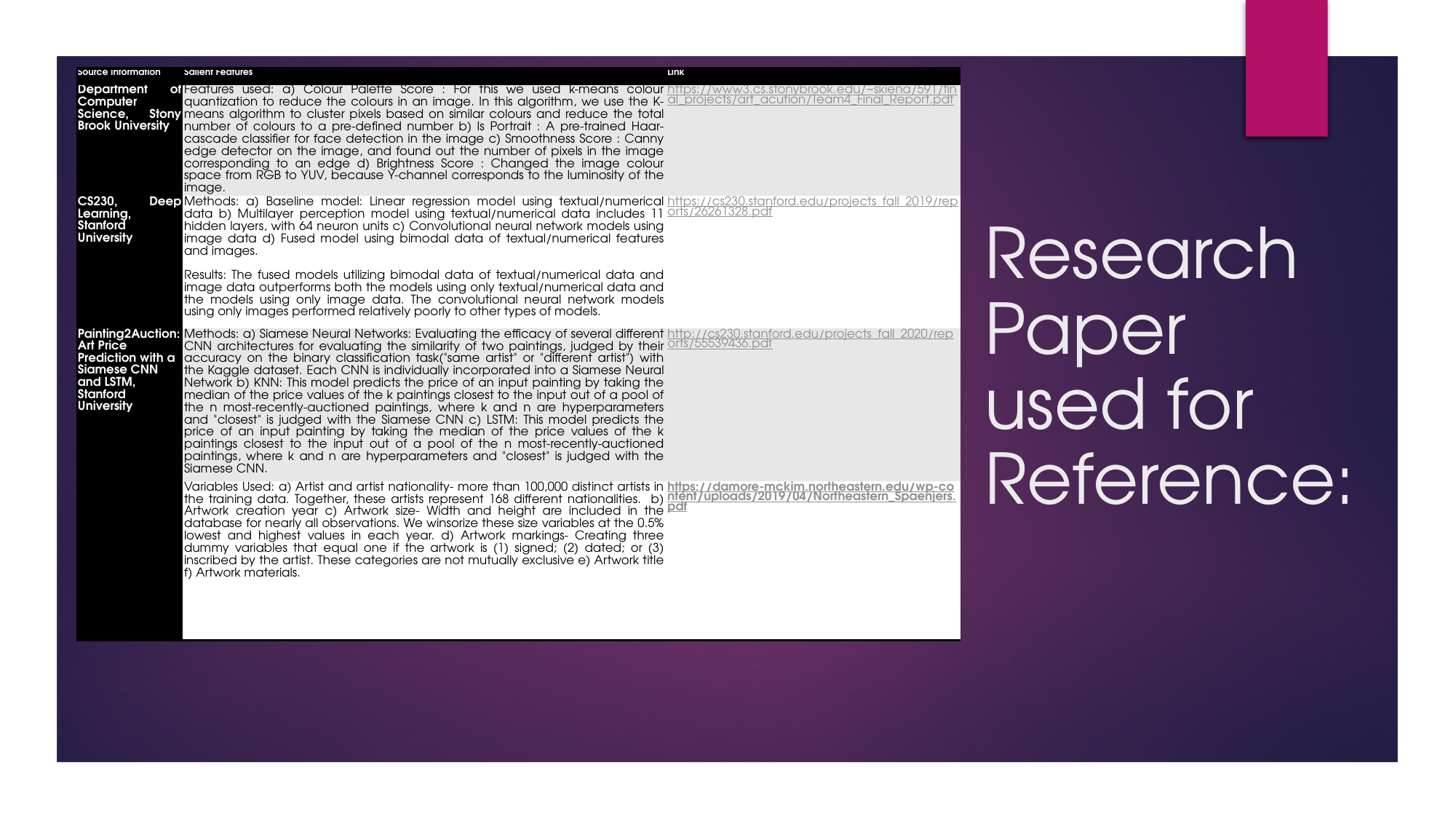

| Source Information | Salient Features | Link |
| --- | --- | --- |
| Department of Computer Science, Stony Brook University | Features used: a) Colour Palette Score : For this we used k-means colour quantization to reduce the colours in an image. In this algorithm, we use the K-means algorithm to cluster pixels based on similar colours and reduce the total number of colours to a pre-defined number b) Is Portrait : A pre-trained Haar-cascade classifier for face detection in the image c) Smoothness Score : Canny edge detector on the image, and found out the number of pixels in the image corresponding to an edge d) Brightness Score : Changed the image colour space from RGB to YUV, because Y-channel corresponds to the luminosity of the image. | https://www3.cs.stonybrook.edu/~skiena/591/final\_projects/art\_acution/Team4\_Final\_Report.pdf |
| CS230, Deep Learning, Stanford University | Methods: a) Baseline model: Linear regression model using textual/numerical data b) Multilayer perception model using textual/numerical data includes 11 hidden layers, with 64 neuron units c) Convolutional neural network models using image data d) Fused model using bimodal data of textual/numerical features and images. Results: The fused models utilizing bimodal data of textual/numerical data and image data outperforms both the models using only textual/numerical data and the models using only image data. The convolutional neural network models using only images performed relatively poorly to other types of models. | https://cs230.stanford.edu/projects\_fall\_2019/reports/26261328.pdf |
| Painting2Auction: Art Price Prediction with a Siamese CNN and LSTM, Stanford University | Methods: a) Siamese Neural Networks: Evaluating the efficacy of several different CNN architectures for evaluating the similarity of two paintings, judged by their accuracy on the binary classification task("same artist" or "different artist") with the Kaggle dataset. Each CNN is individually incorporated into a Siamese Neural Network b) KNN: This model predicts the price of an input painting by taking the median of the price values of the k paintings closest to the input out of a pool of the n most-recently-auctioned paintings, where k and n are hyperparameters and "closest" is judged with the Siamese CNN c) LSTM: This model predicts the price of an input painting by taking the median of the price values of the k paintings closest to the input out of a pool of the n most-recently-auctioned paintings, where k and n are hyperparameters and "closest" is judged with the Siamese CNN. | http://cs230.stanford.edu/projects\_fall\_2020/reports/55539436.pdf |
| Machines and Masterpieces: Predicting Prices in the Art Auction Market | Variables Used: a) Artist and artist nationality- more than 100,000 distinct artists in the training data. Together, these artists represent 168 different nationalities. b) Artwork creation year c) Artwork size- Width and height are included in the database for nearly all observations. We winsorize these size variables at the 0.5% lowest and highest values in each year. d) Artwork markings- Creating three dummy variables that equal one if the artwork is (1) signed; (2) dated; or (3) inscribed by the artist. These categories are not mutually exclusive e) Artwork title f) Artwork materials. | https://damore-mckim.northeastern.edu/wp-content/uploads/2019/04/Northeastern\_Spaenjers.pdf |
# Research Paper used for Reference: